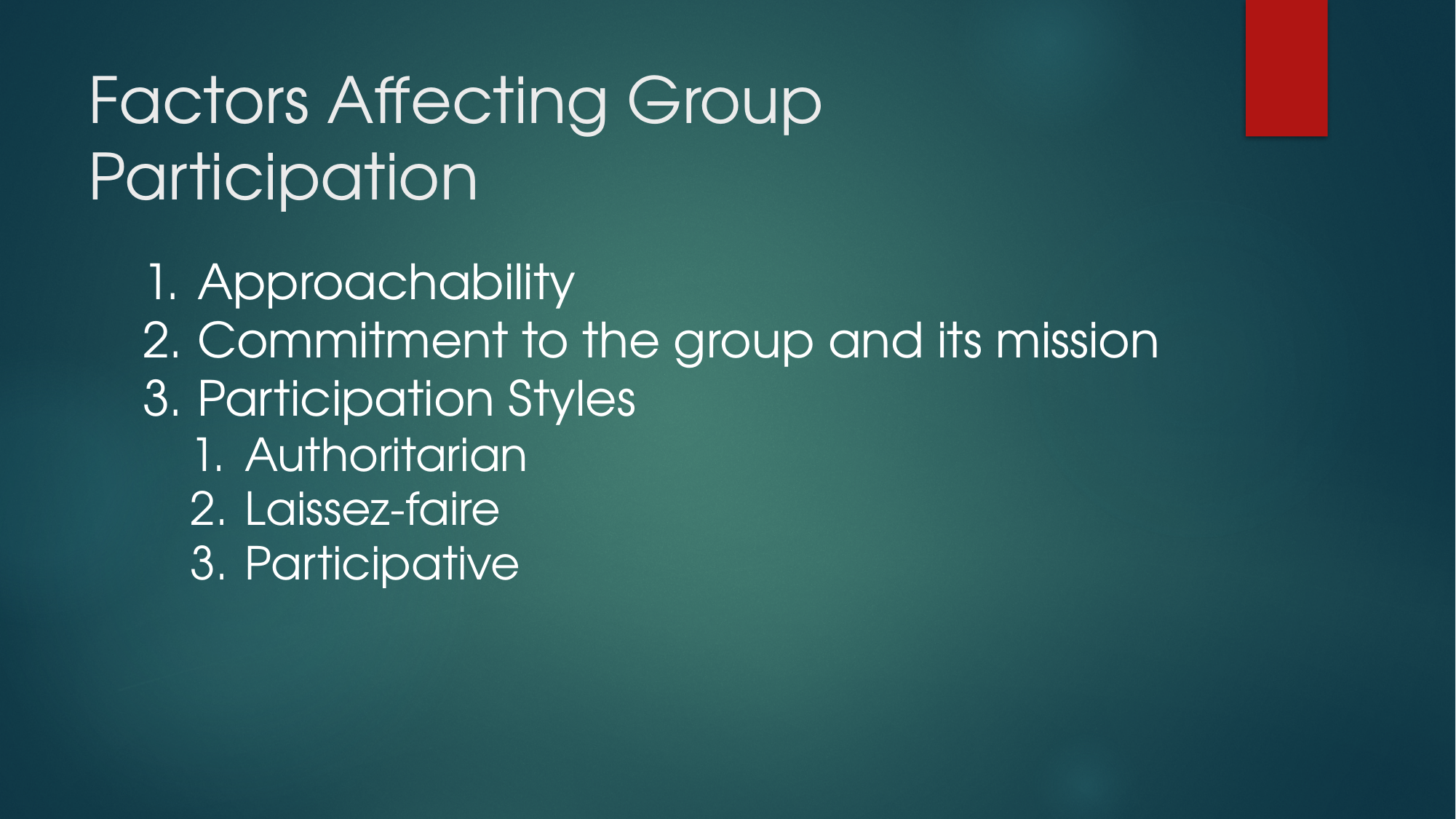

# Factors Affecting Group Participation
Approachability
Commitment to the group and its mission
Participation Styles
Authoritarian
Laissez-faire
Participative